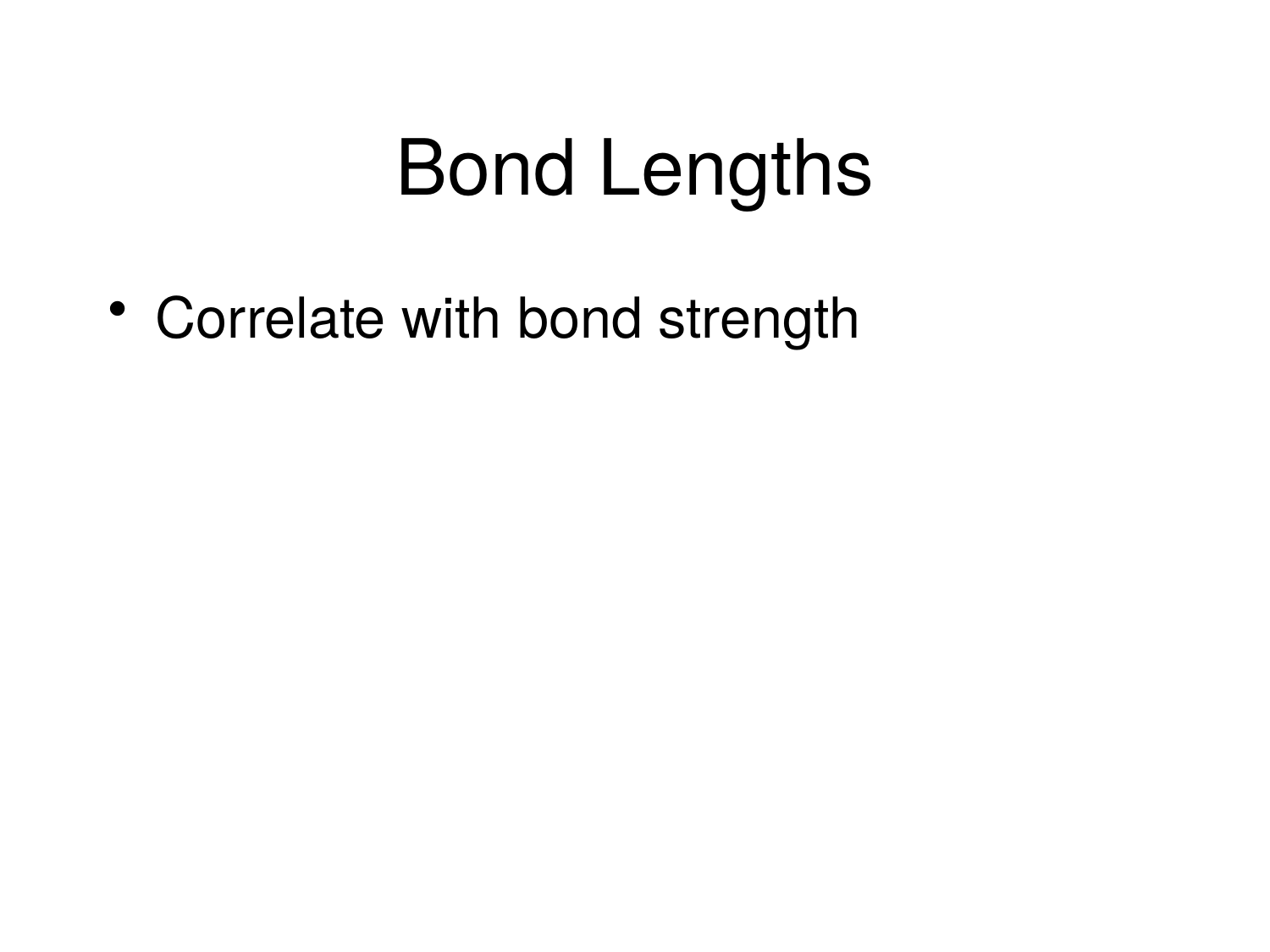

# Bond Lengths
Correlate with bond strength